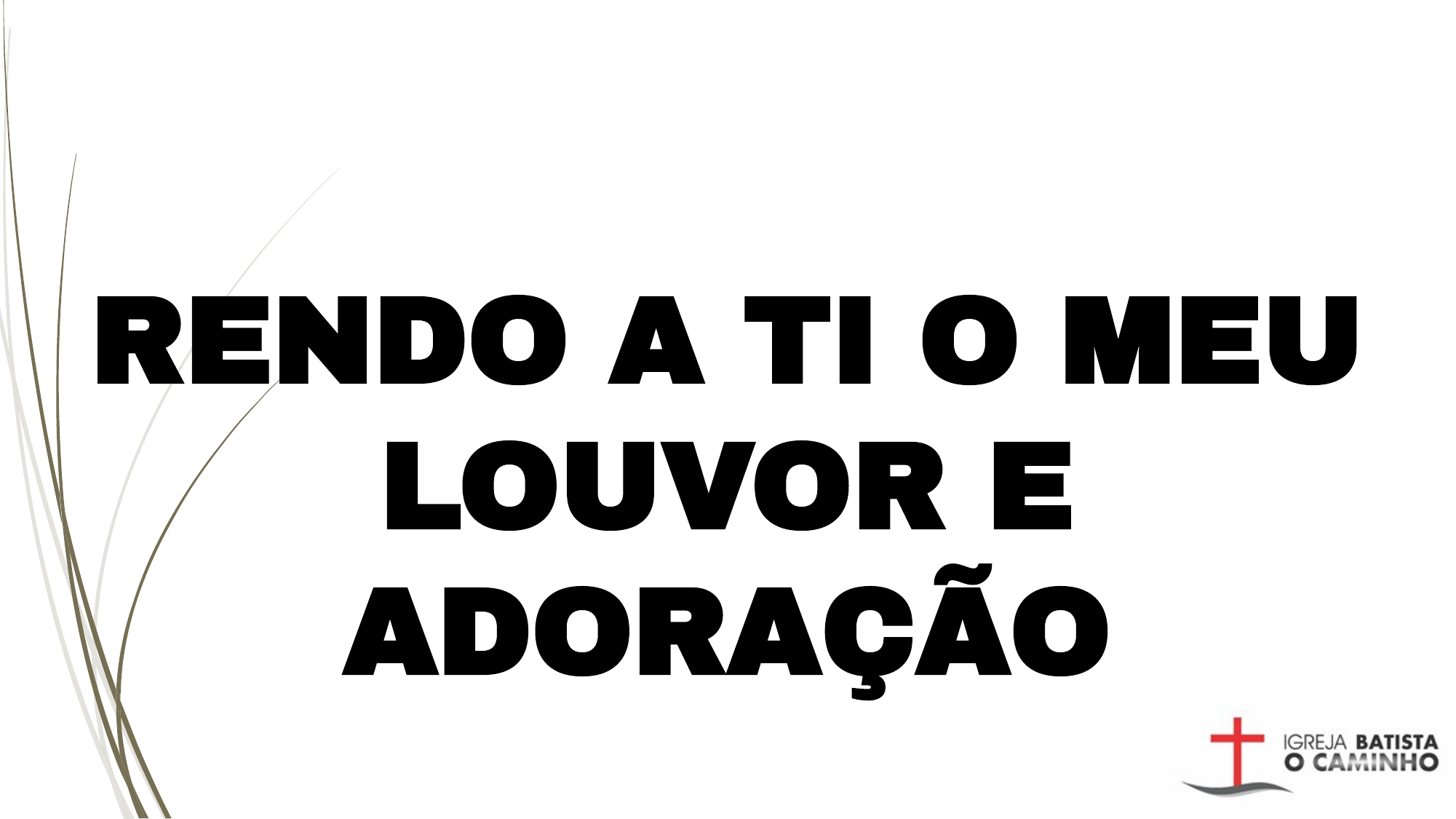

# RENDO A TI O MEU LOUVOR E ADORAÇÃO